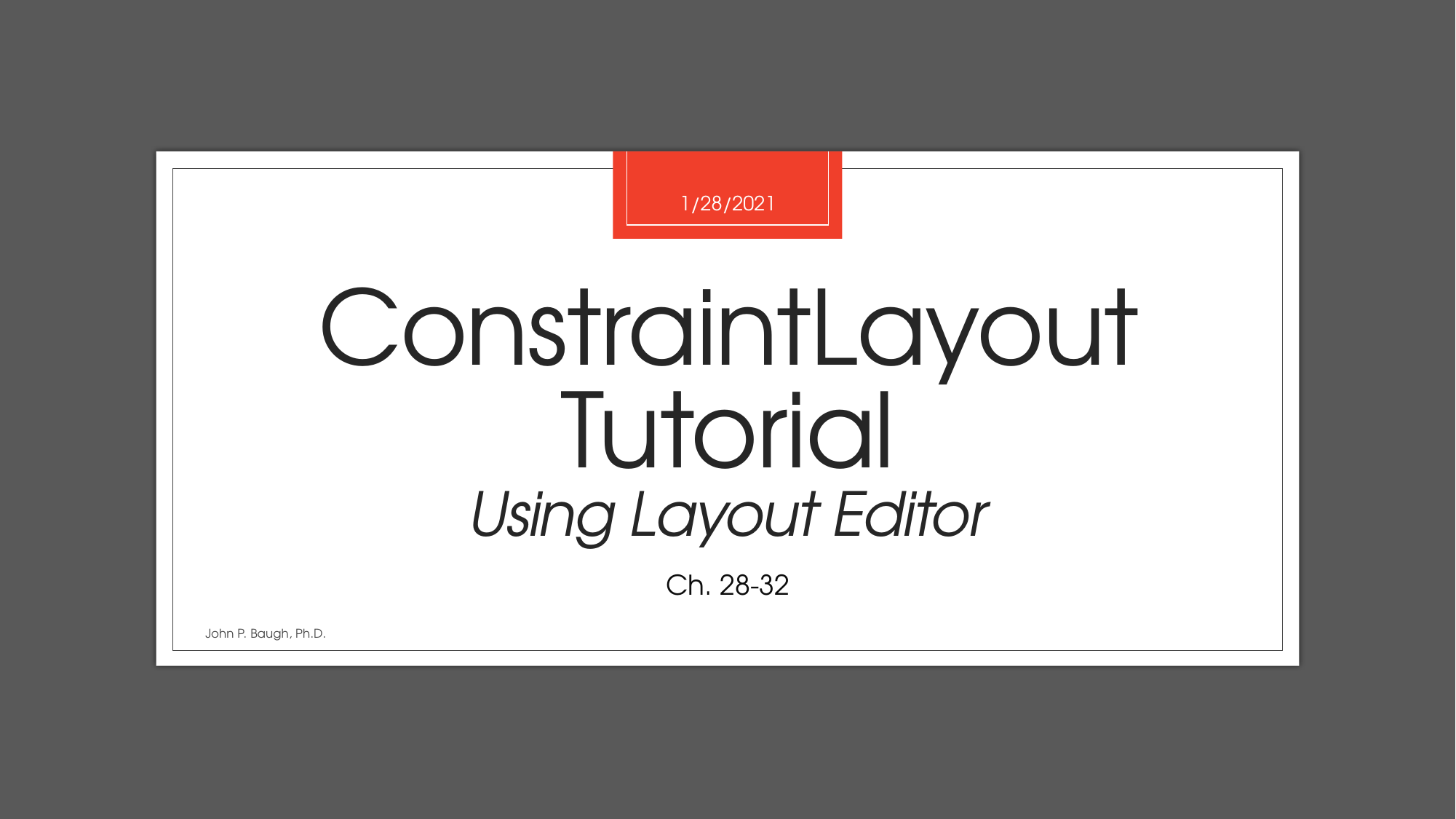

1/28/2021
# ConstraintLayout Tutorial Using Layout Editor
Ch. 28-32
John P. Baugh, Ph.D.